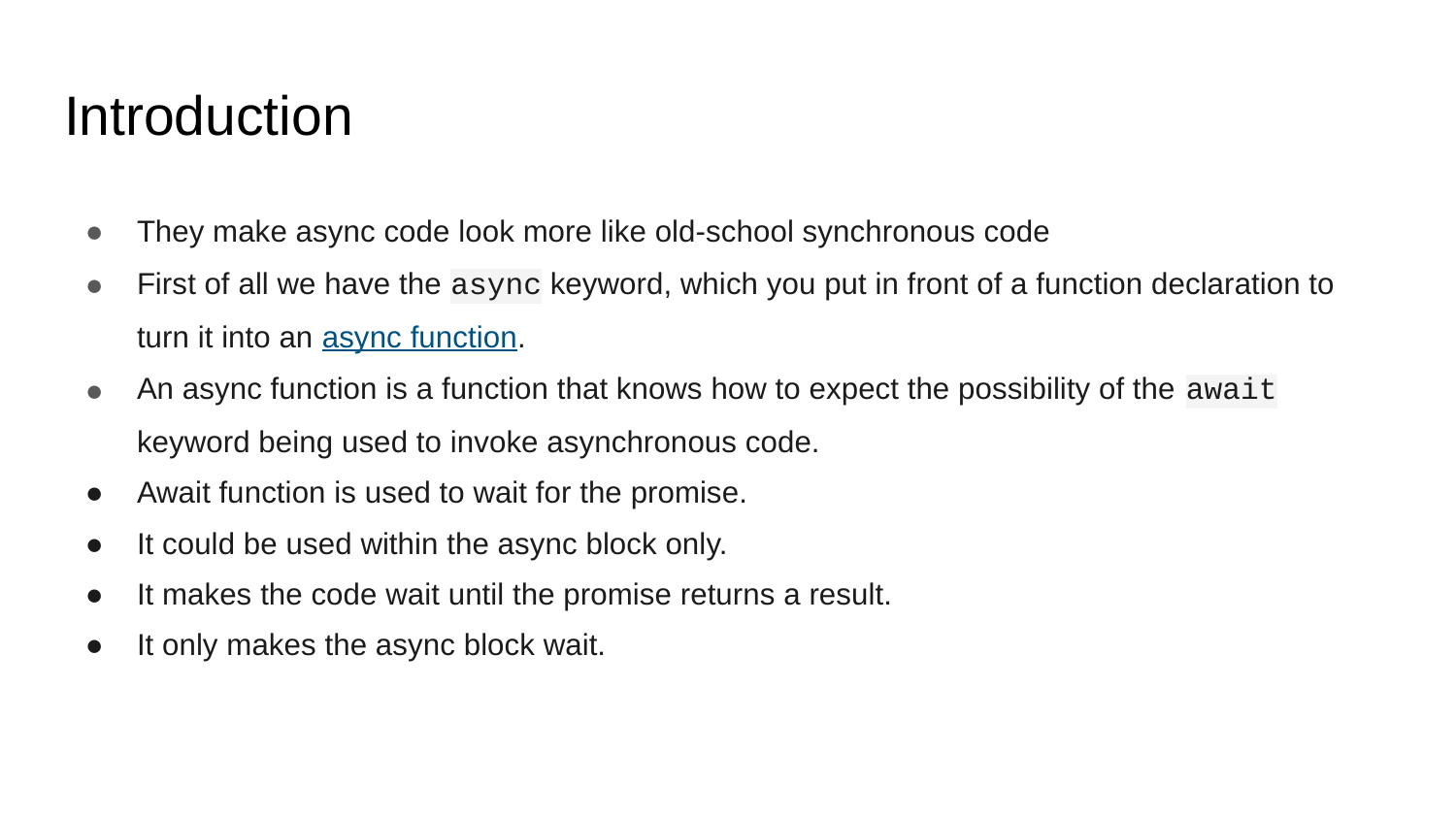

# Introduction
They make async code look more like old-school synchronous code
First of all we have the async keyword, which you put in front of a function declaration to turn it into an async function.
An async function is a function that knows how to expect the possibility of the await keyword being used to invoke asynchronous code.
Await function is used to wait for the promise.
It could be used within the async block only.
It makes the code wait until the promise returns a result.
It only makes the async block wait.